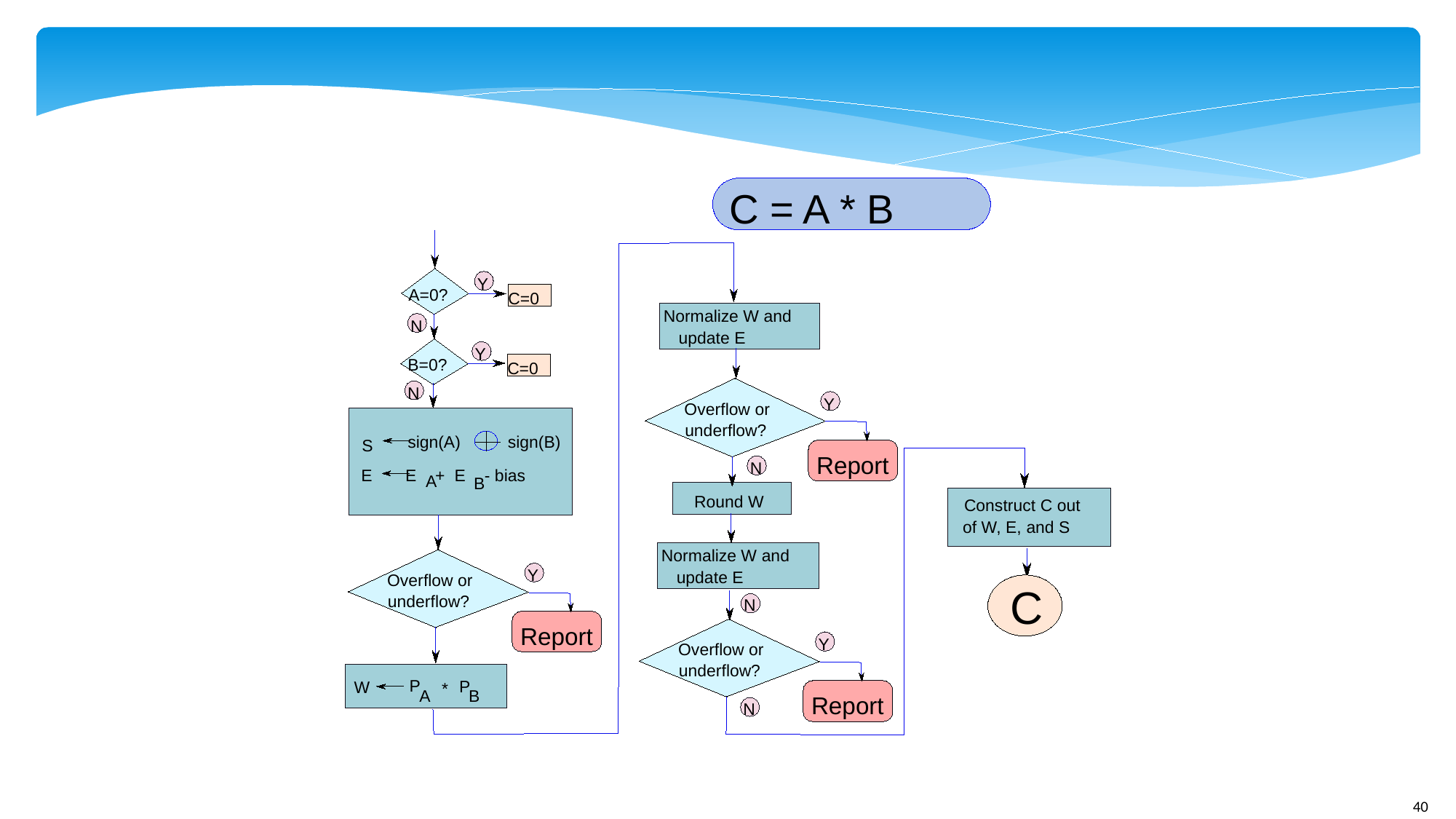

C = A * B

Y
A=0?

C=0

Normalize W and

N

   update E

Y

B=0?
C=0

N

Y

Overflow or

underflow?

sign(A)          sign(B)

S

Report

N
E
E    +  E    - bias
A

B

Round W
Construct C out

of W, E, and S

Normalize W and

Y
   update E
Overflow or

C
underflow?

N

Report

Y
Overflow or

underflow?

P
P
W
*

A
B

Report

N